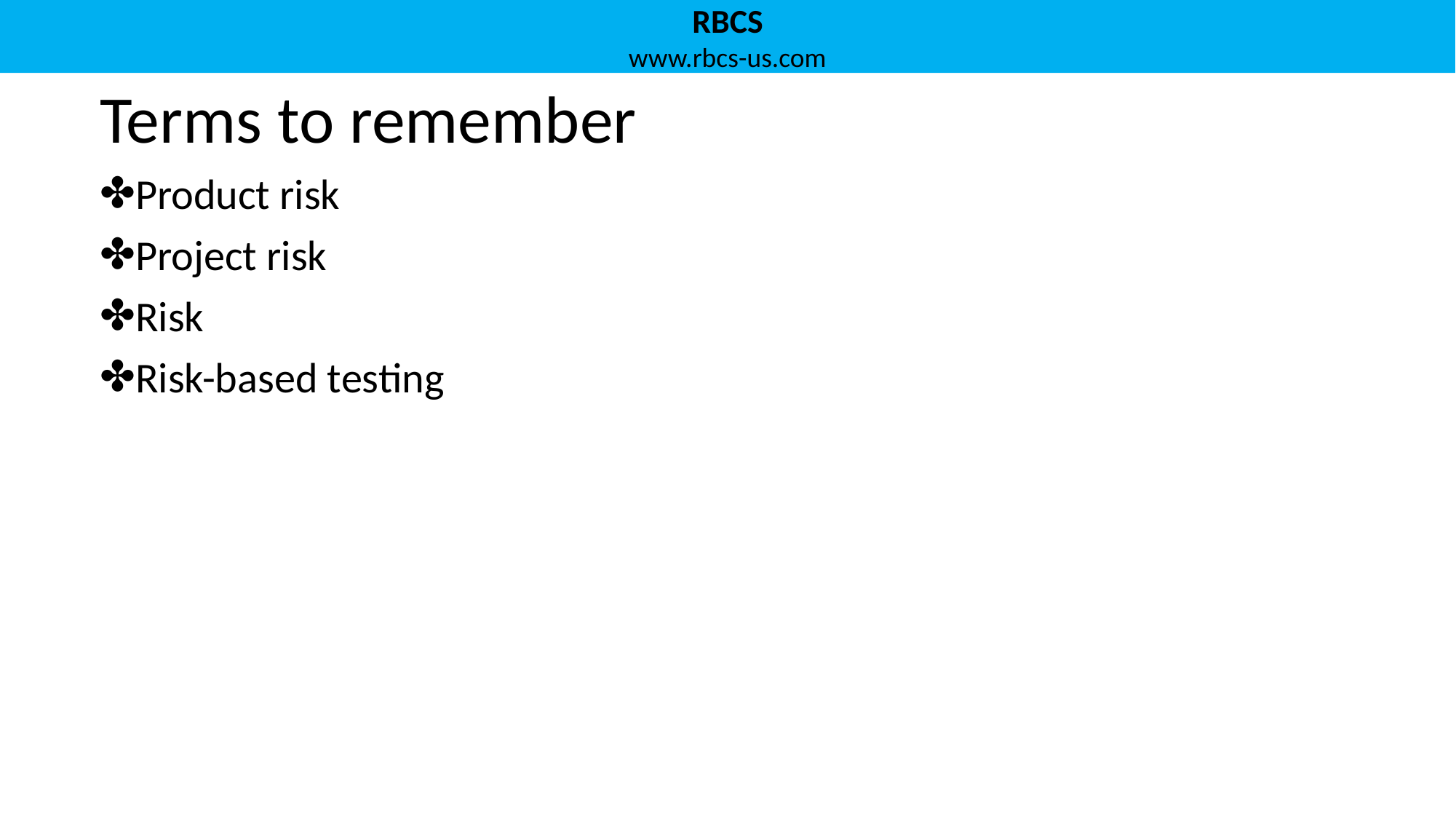

# Terms to remember
Product risk
Project risk
Risk
Risk-based testing